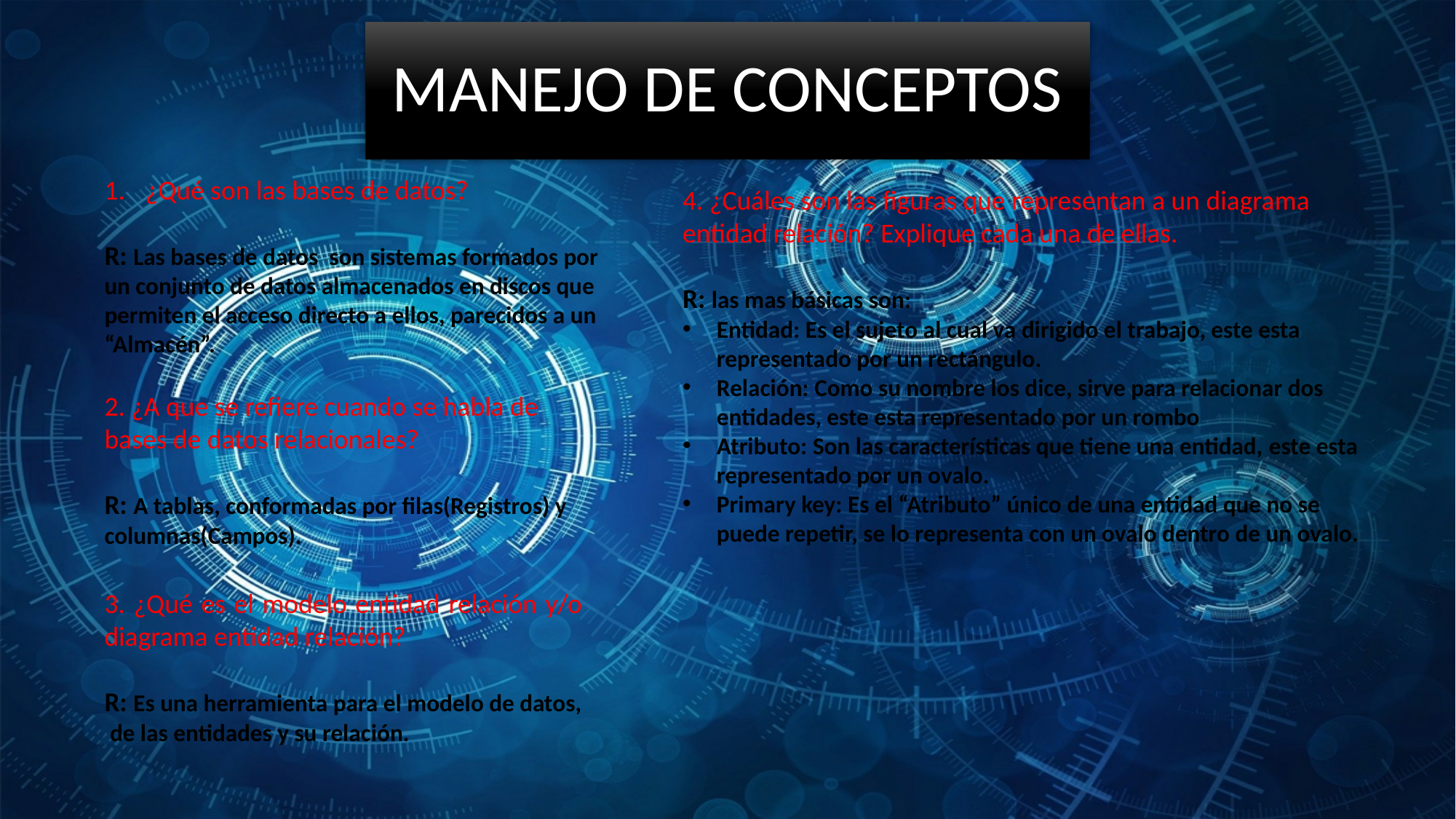

# MANEJO DE CONCEPTOS
¿Qué son las bases de datos?

R: Las bases de datos  son sistemas formados por un conjunto de datos almacenados en discos que permiten el acceso directo a ellos, parecidos a un “Almacén”.
4. ¿Cuáles son las figuras que representan a un diagrama entidad relación? Explique cada una de ellas.

R: las mas básicas son:
Entidad: Es el sujeto al cual va dirigido el trabajo, este esta representado por un rectángulo.
Relación: Como su nombre los dice, sirve para relacionar dos entidades, este esta representado por un rombo
Atributo: Son las características que tiene una entidad, este esta representado por un ovalo.
Primary key: Es el “Atributo” único de una entidad que no se puede repetir, se lo representa con un ovalo dentro de un ovalo.
2. ¿A que se refiere cuando se habla de bases de datos relacionales?

R: A tablas, conformadas por filas(Registros) y columnas(Campos).
3. ¿Qué es el modelo entidad relación y/o diagrama entidad relación?

R: Es una herramienta para el modelo de datos,  de las entidades y su relación.